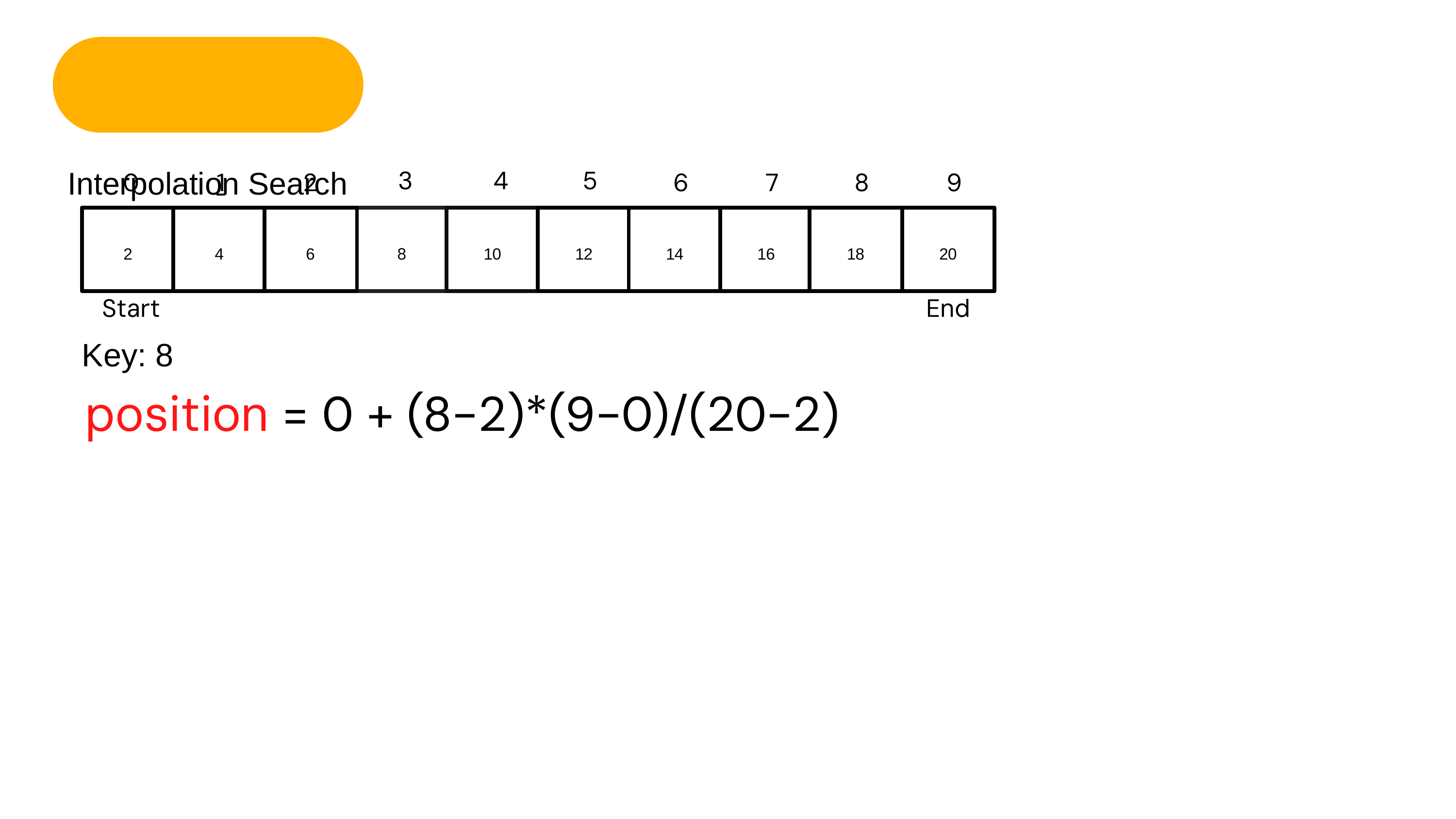

Interpolation Search
3
4
5
0
1
2
6
7
8
9

2

4

6

8

10

12

14

16

18

20
Start
End
Key: 8
position = 0 + (8-2)*(9-0)/(20-2)